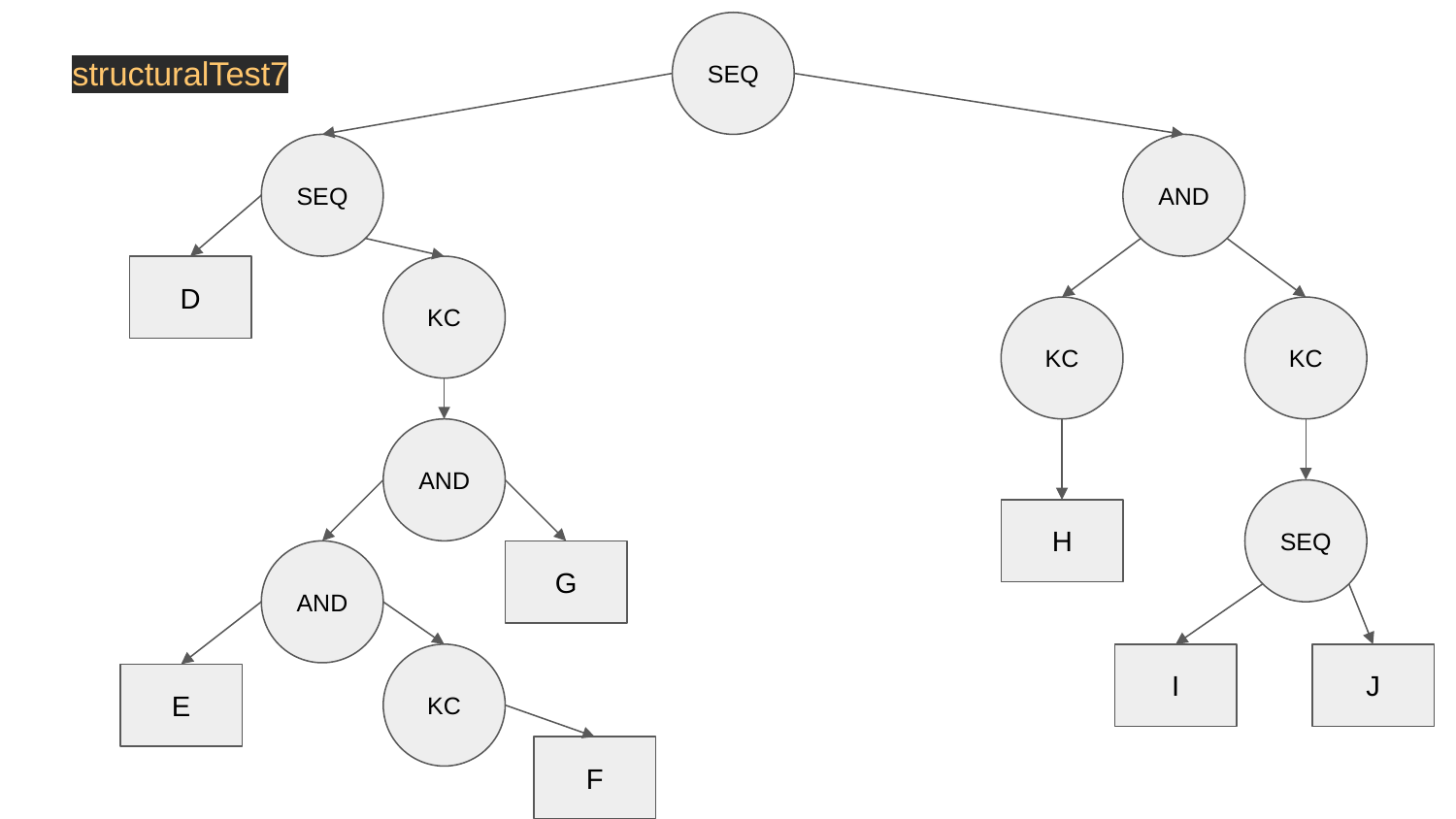

SEQ
structuralTest7

SEQ
AND
D
KC
KC
KC
AND
SEQ
H
AND
G
KC
I
J
E
F